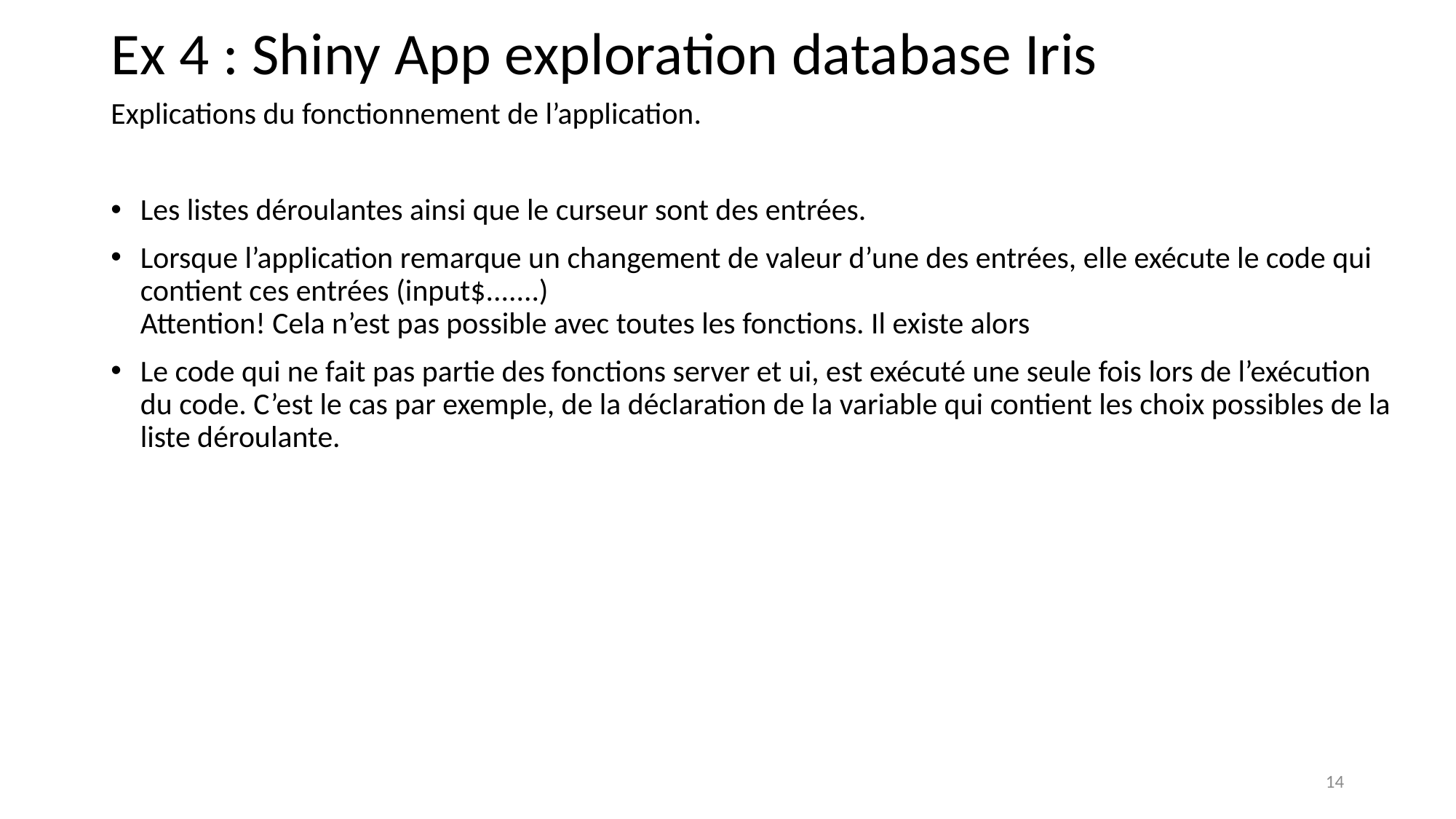

# Ex 4 : Shiny App exploration database Iris
Explications du fonctionnement de l’application.

Les listes déroulantes ainsi que le curseur sont des entrées.
Lorsque l’application remarque un changement de valeur d’une des entrées, elle exécute le code qui contient ces entrées (input$.......)
Attention! Cela n’est pas possible avec toutes les fonctions. Il existe alors
Le code qui ne fait pas partie des fonctions server et ui, est exécuté une seule fois lors de l’exécution du code. C’est le cas par exemple, de la déclaration de la variable qui contient les choix possibles de la liste déroulante.
14